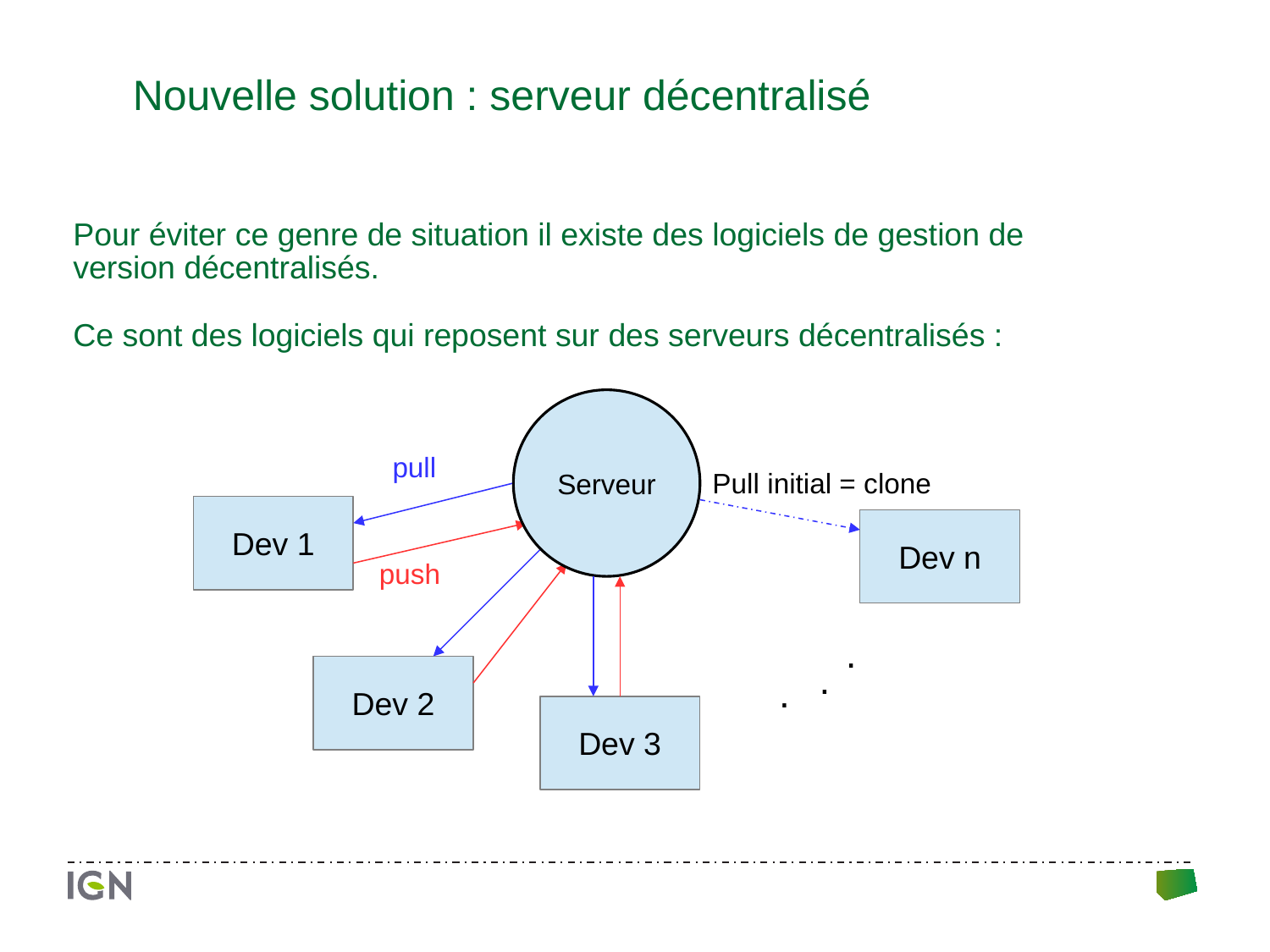

Nouvelle solution : serveur décentralisé
Pour éviter ce genre de situation il existe des logiciels de gestion de version décentralisés.
Ce sont des logiciels qui reposent sur des serveurs décentralisés :

Serveur
pull
Pull initial = clone
Dev 1
Dev n
push
.
.
Dev 2
.
Dev 3